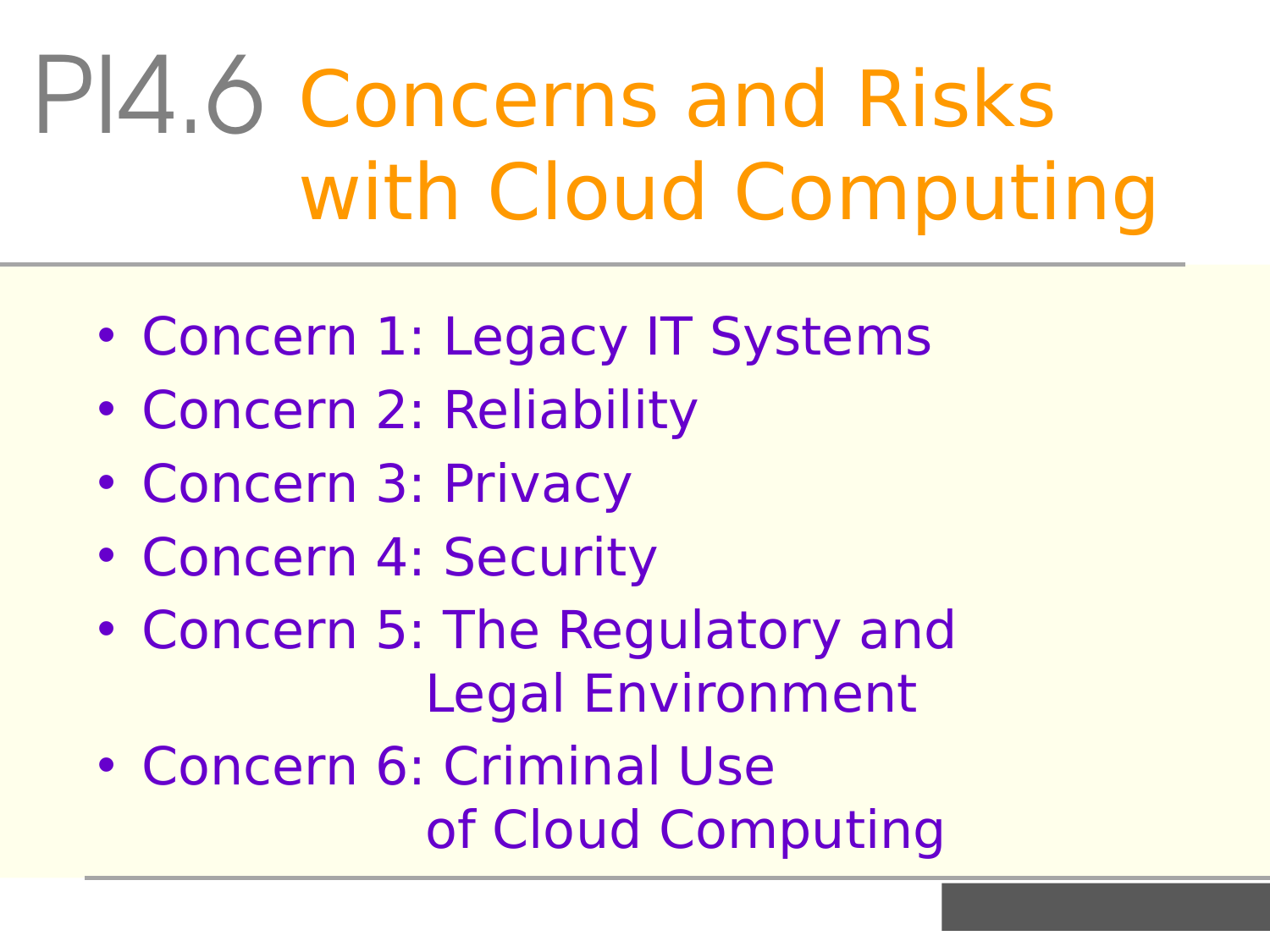

PI4.6
Concerns and Risks with Cloud Computing
Concern 1: Legacy IT Systems
Concern 2: Reliability
Concern 3: Privacy
Concern 4: Security
Concern 5: The Regulatory and
                 Legal Environment
Concern 6: Criminal Use
                 of Cloud Computing